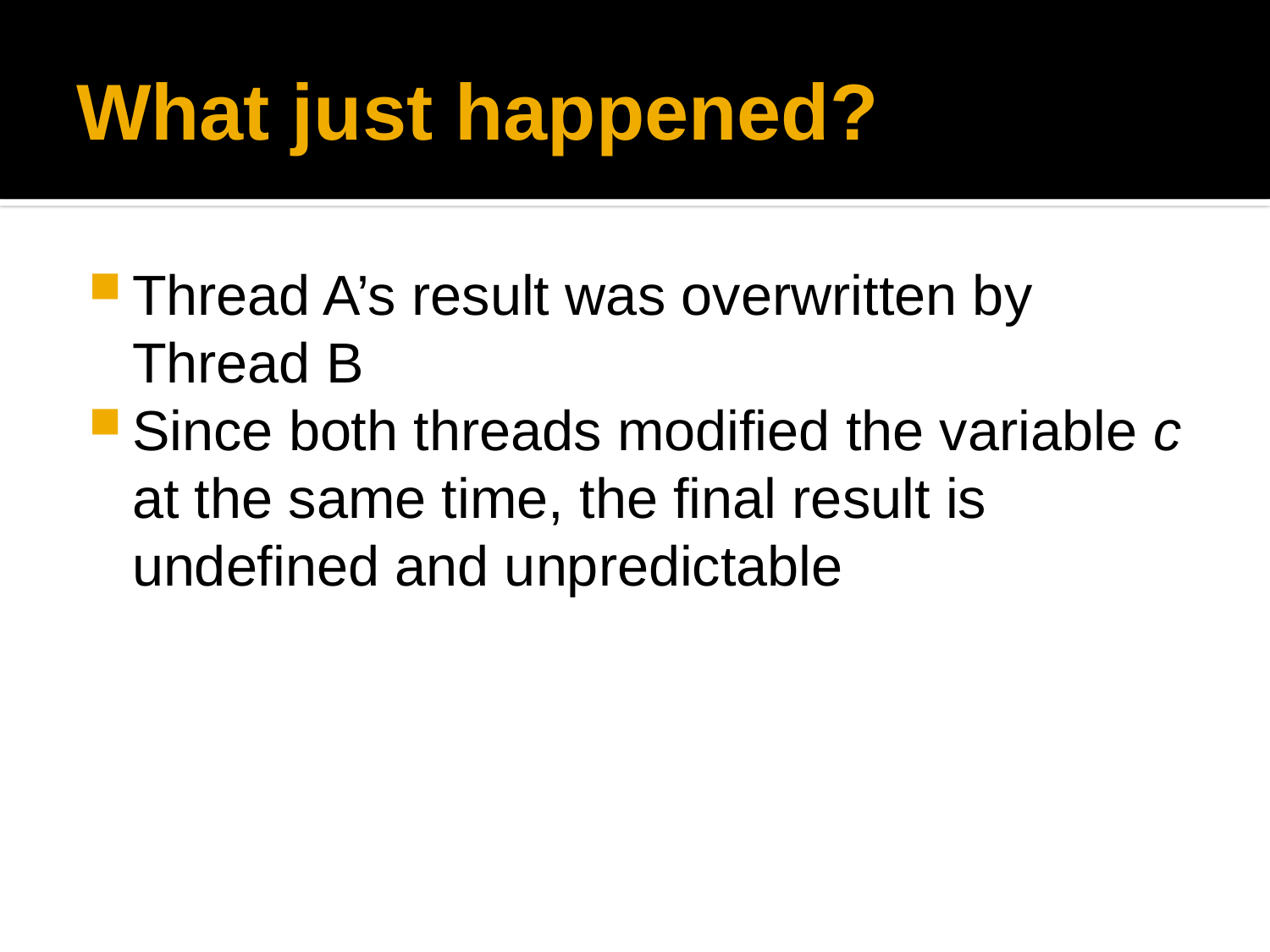

# What just happened?
Thread A’s result was overwritten by Thread B
Since both threads modified the variable c at the same time, the final result is undefined and unpredictable